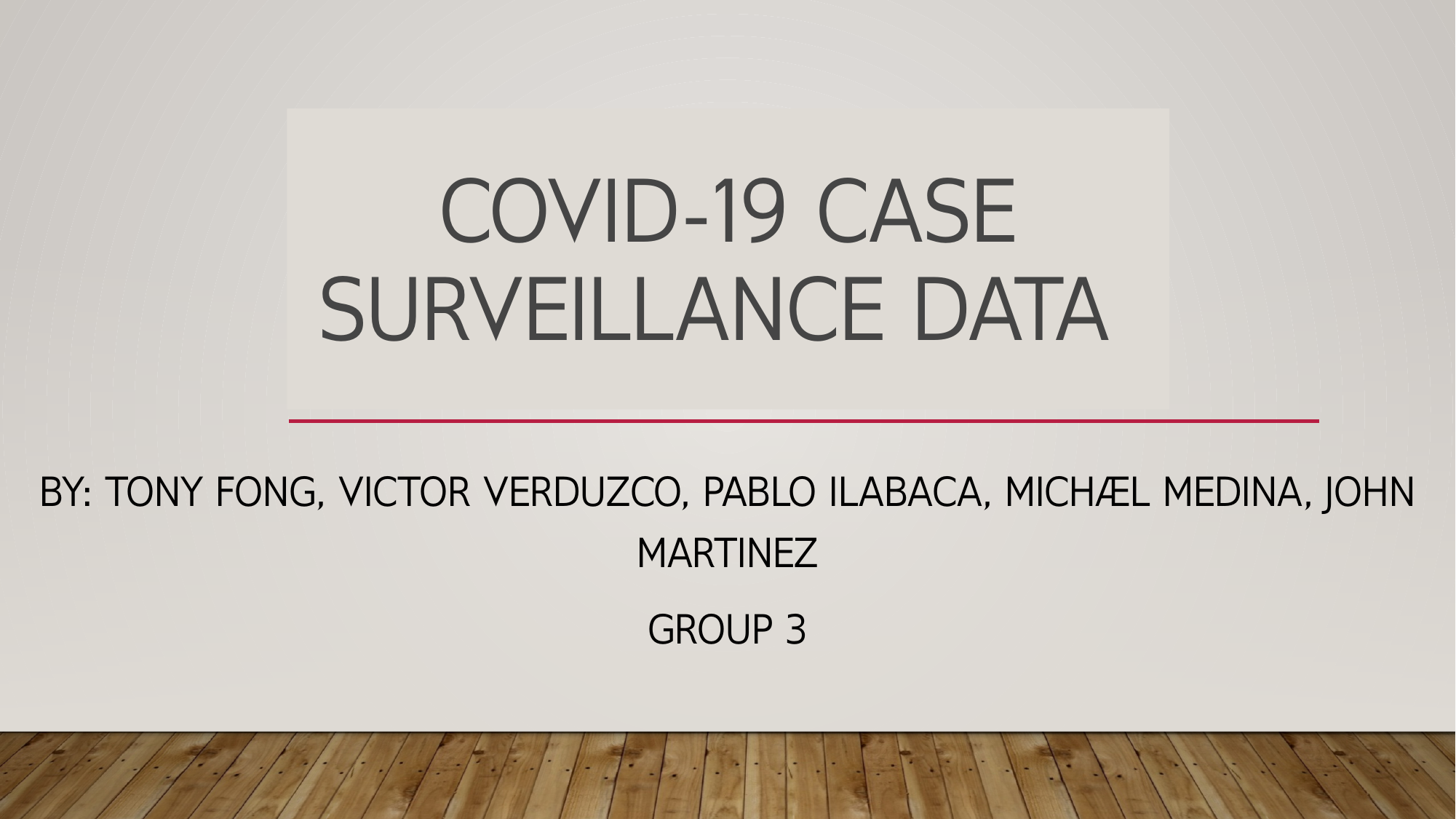

# Covid-19 Case Surveillance Data
By: Tony Fong, Victor Verduzco, Pablo Ilabaca, Michael Medina, John Martinez
Group 3